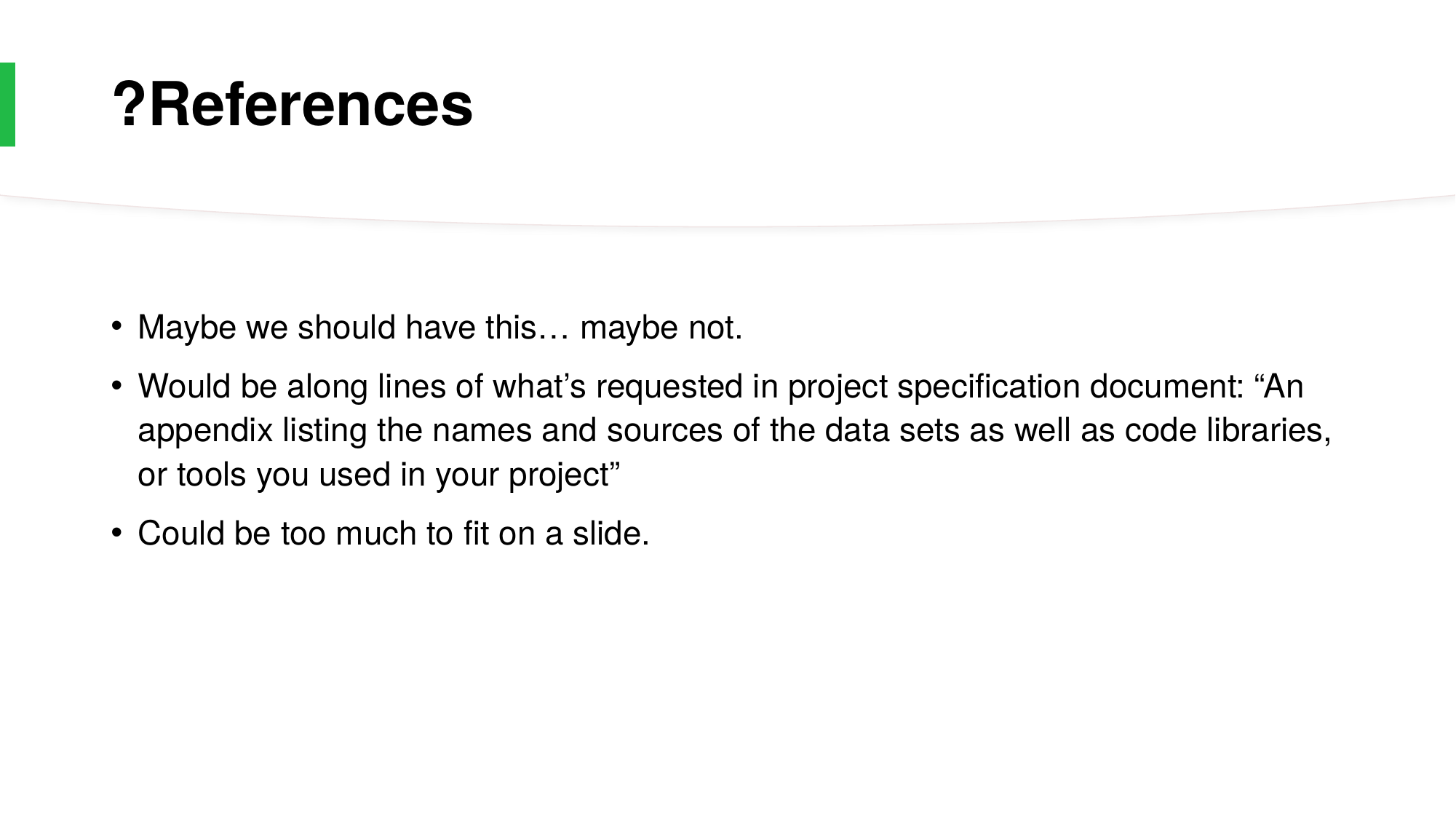

# ?References

Maybe we should have this… maybe not.
Would be along lines of what’s requested in project specification document: “An appendix listing the names and sources of the data sets as well as code libraries, or tools you used in your project”
Could be too much to fit on a slide.